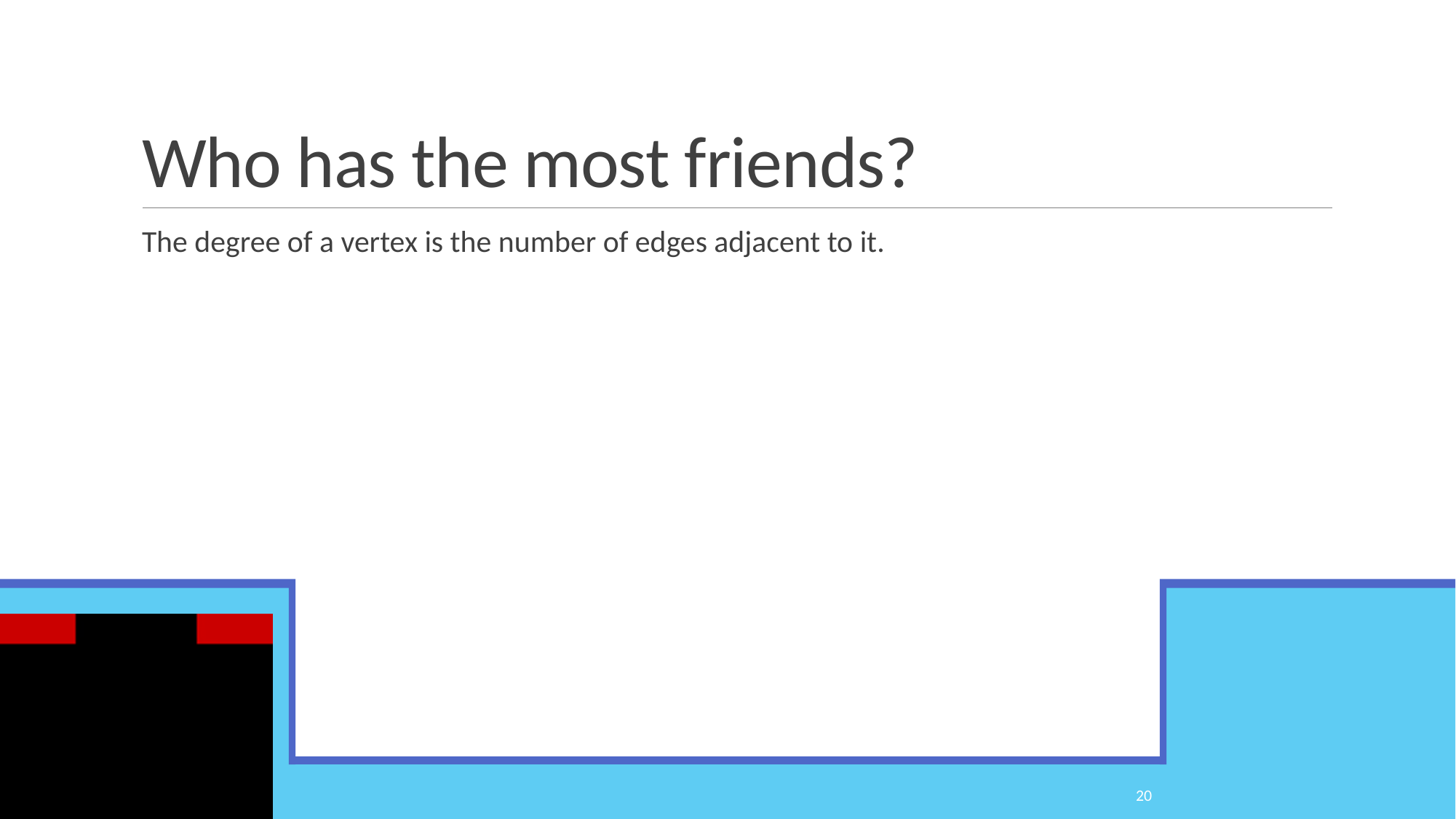

# Who has the most friends?
The degree of a vertex is the number of edges adjacent to it.
20